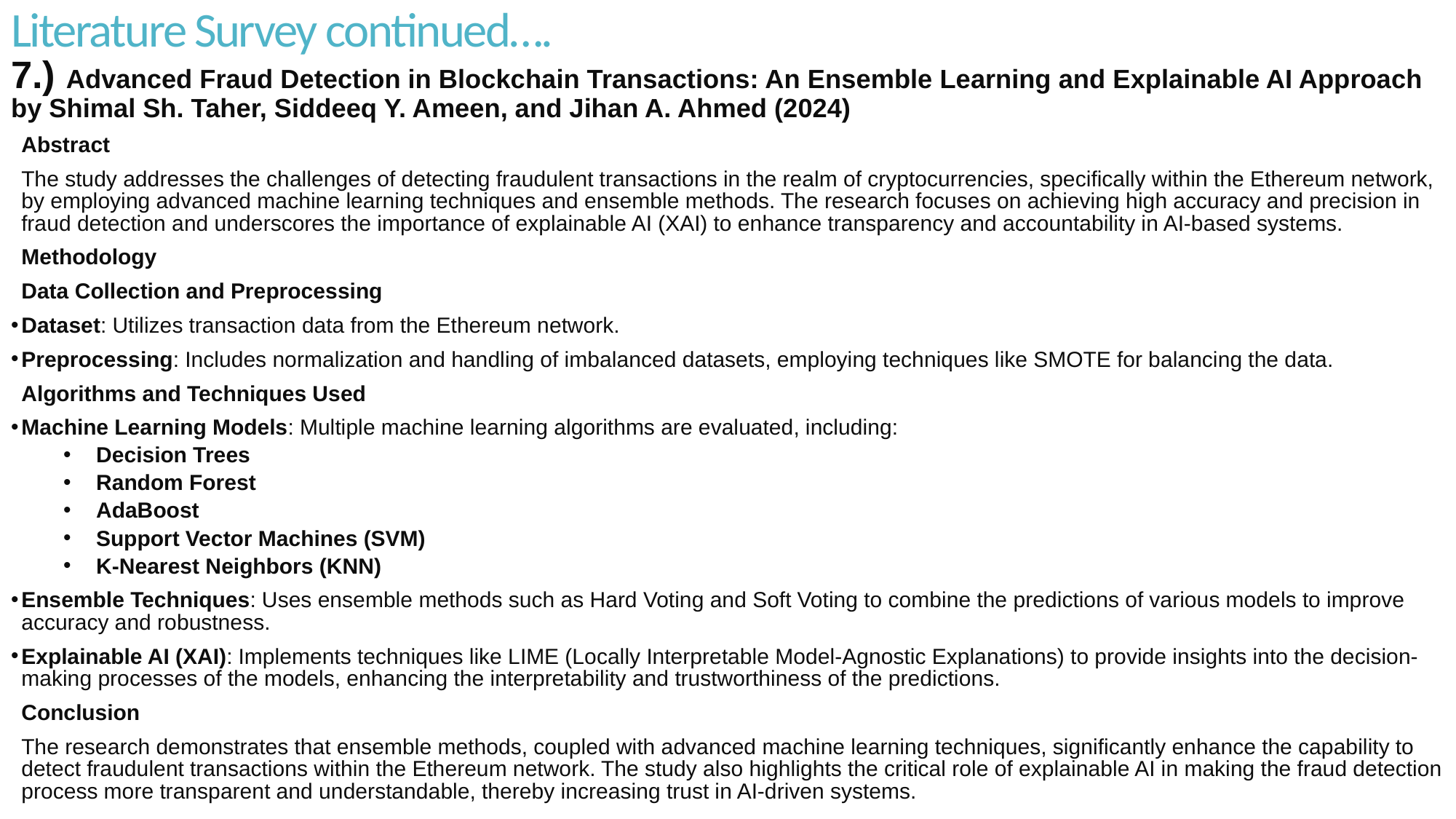

# Literature Survey continued….
7.) Advanced Fraud Detection in Blockchain Transactions: An Ensemble Learning and Explainable AI Approach by Shimal Sh. Taher, Siddeeq Y. Ameen, and Jihan A. Ahmed (2024)
Abstract
The study addresses the challenges of detecting fraudulent transactions in the realm of cryptocurrencies, specifically within the Ethereum network, by employing advanced machine learning techniques and ensemble methods. The research focuses on achieving high accuracy and precision in fraud detection and underscores the importance of explainable AI (XAI) to enhance transparency and accountability in AI-based systems.
Methodology
Data Collection and Preprocessing
Dataset: Utilizes transaction data from the Ethereum network.
Preprocessing: Includes normalization and handling of imbalanced datasets, employing techniques like SMOTE for balancing the data.
Algorithms and Techniques Used
Machine Learning Models: Multiple machine learning algorithms are evaluated, including:
Decision Trees
Random Forest
AdaBoost
Support Vector Machines (SVM)
K-Nearest Neighbors (KNN)
Ensemble Techniques: Uses ensemble methods such as Hard Voting and Soft Voting to combine the predictions of various models to improve accuracy and robustness.
Explainable AI (XAI): Implements techniques like LIME (Locally Interpretable Model-Agnostic Explanations) to provide insights into the decision-making processes of the models, enhancing the interpretability and trustworthiness of the predictions.
Conclusion
The research demonstrates that ensemble methods, coupled with advanced machine learning techniques, significantly enhance the capability to detect fraudulent transactions within the Ethereum network. The study also highlights the critical role of explainable AI in making the fraud detection process more transparent and understandable, thereby increasing trust in AI-driven systems.